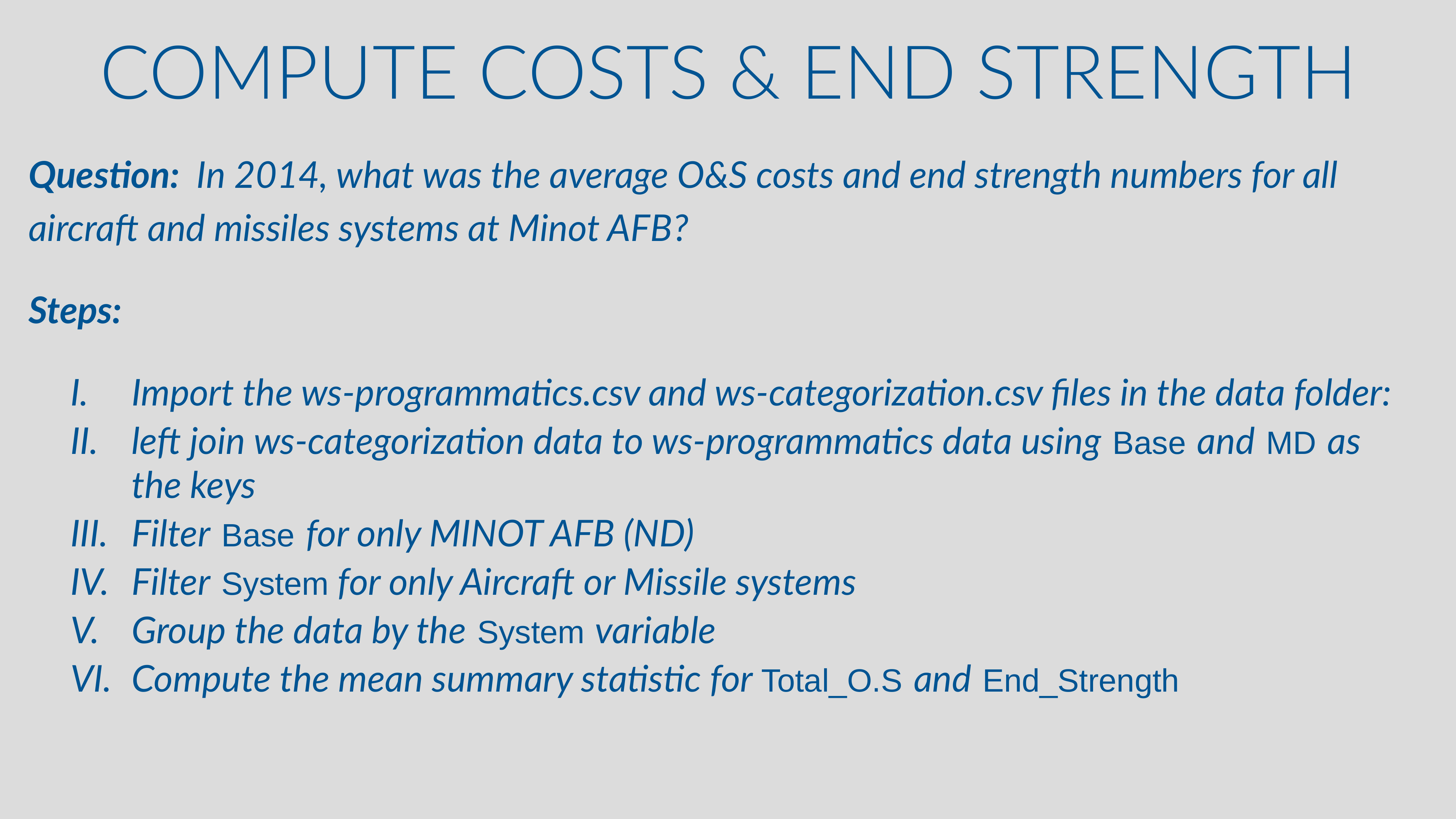

# compute costs & end strength
Question:  In 2014, what was the average O&S costs and end strength numbers for all aircraft and missiles systems at Minot AFB?
Steps:
Import the ws-programmatics.csv and ws-categorization.csv files in the data folder:
left join ws-categorization data to ws-programmatics data using Base and MD as the keys
Filter Base for only MINOT AFB (ND)
Filter System for only Aircraft or Missile systems
Group the data by the System variable
Compute the mean summary statistic for Total_O.S and End_Strength